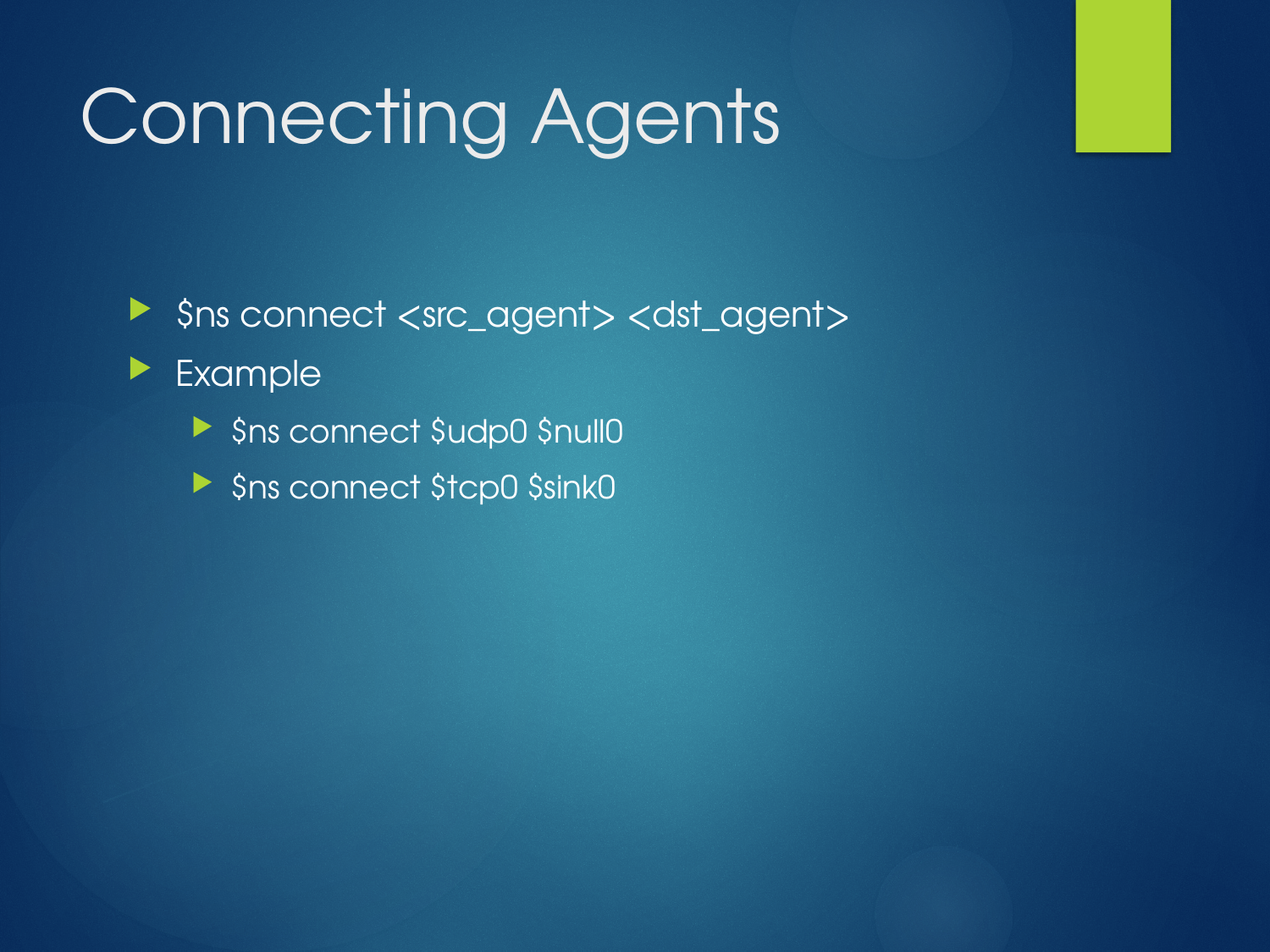

# Connecting Agents
$ns connect <src_agent> <dst_agent>
Example
$ns connect $udp0 $null0
$ns connect $tcp0 $sink0